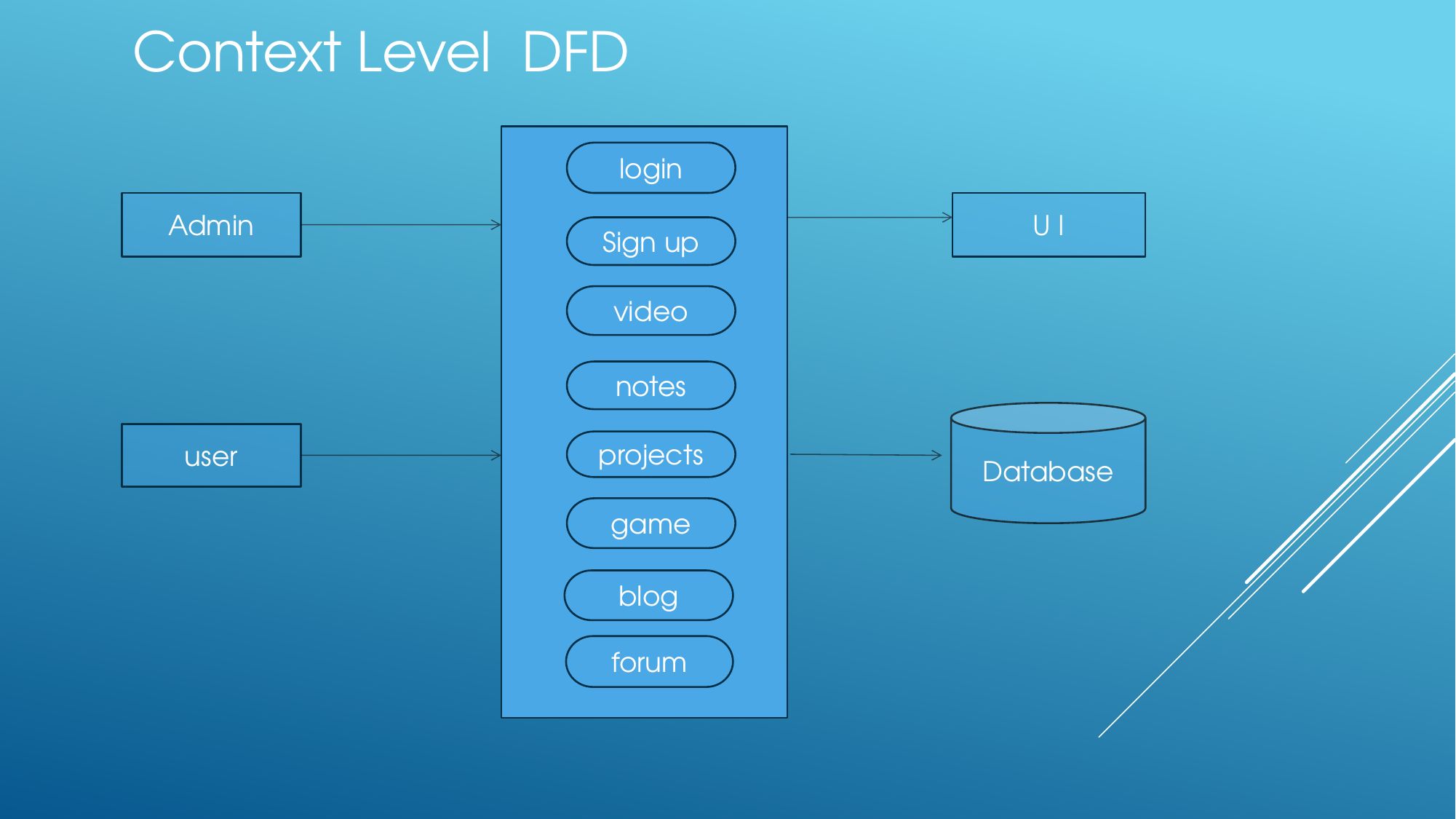

Context Level  DFD

login
Admin
U I
Sign up
video
notes
Database
user
projects
game
blog
forum